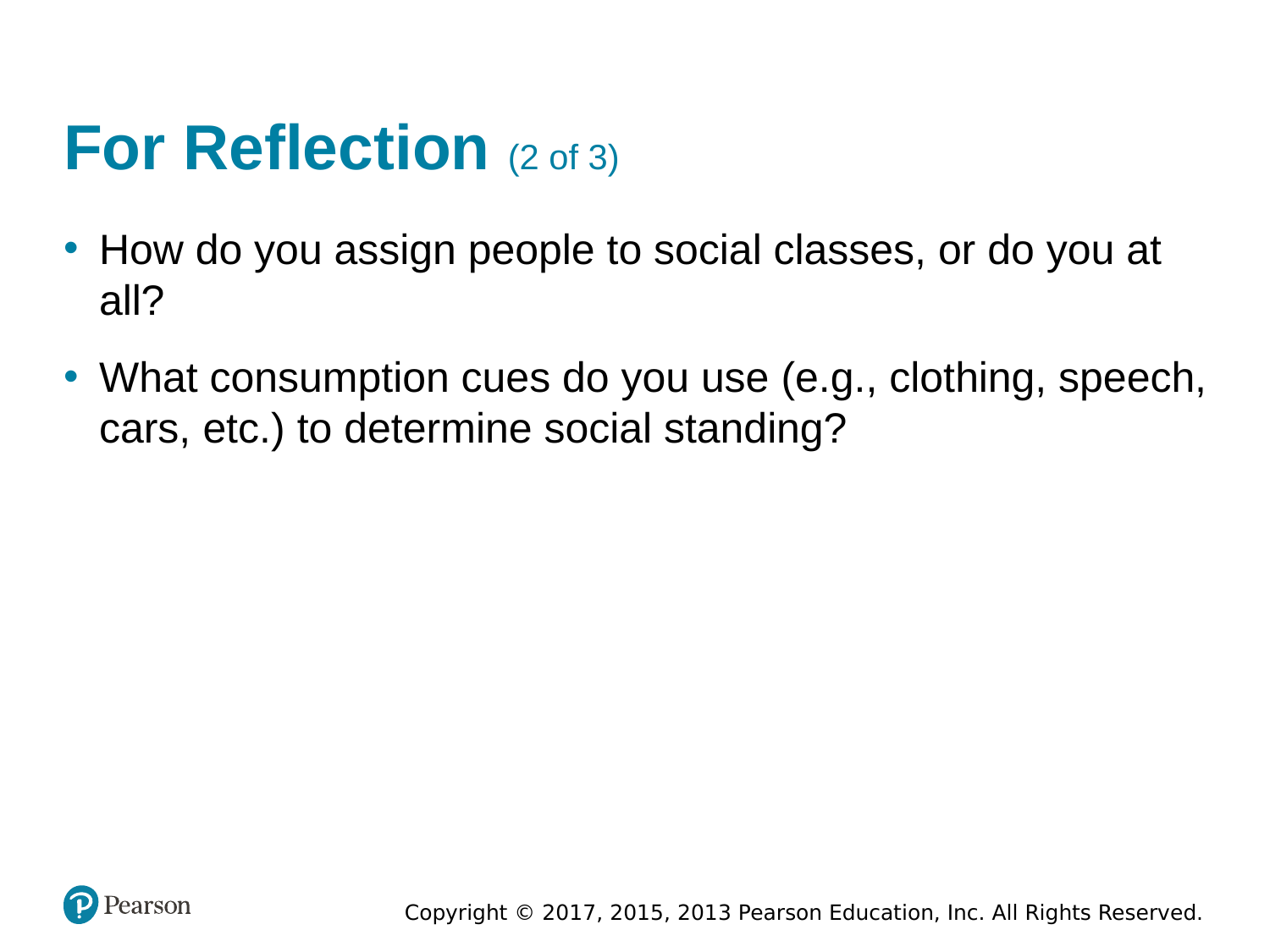

# For Reflection (2 of 3)
How do you assign people to social classes, or do you at all?
What consumption cues do you use (e.g., clothing, speech, cars, etc.) to determine social standing?